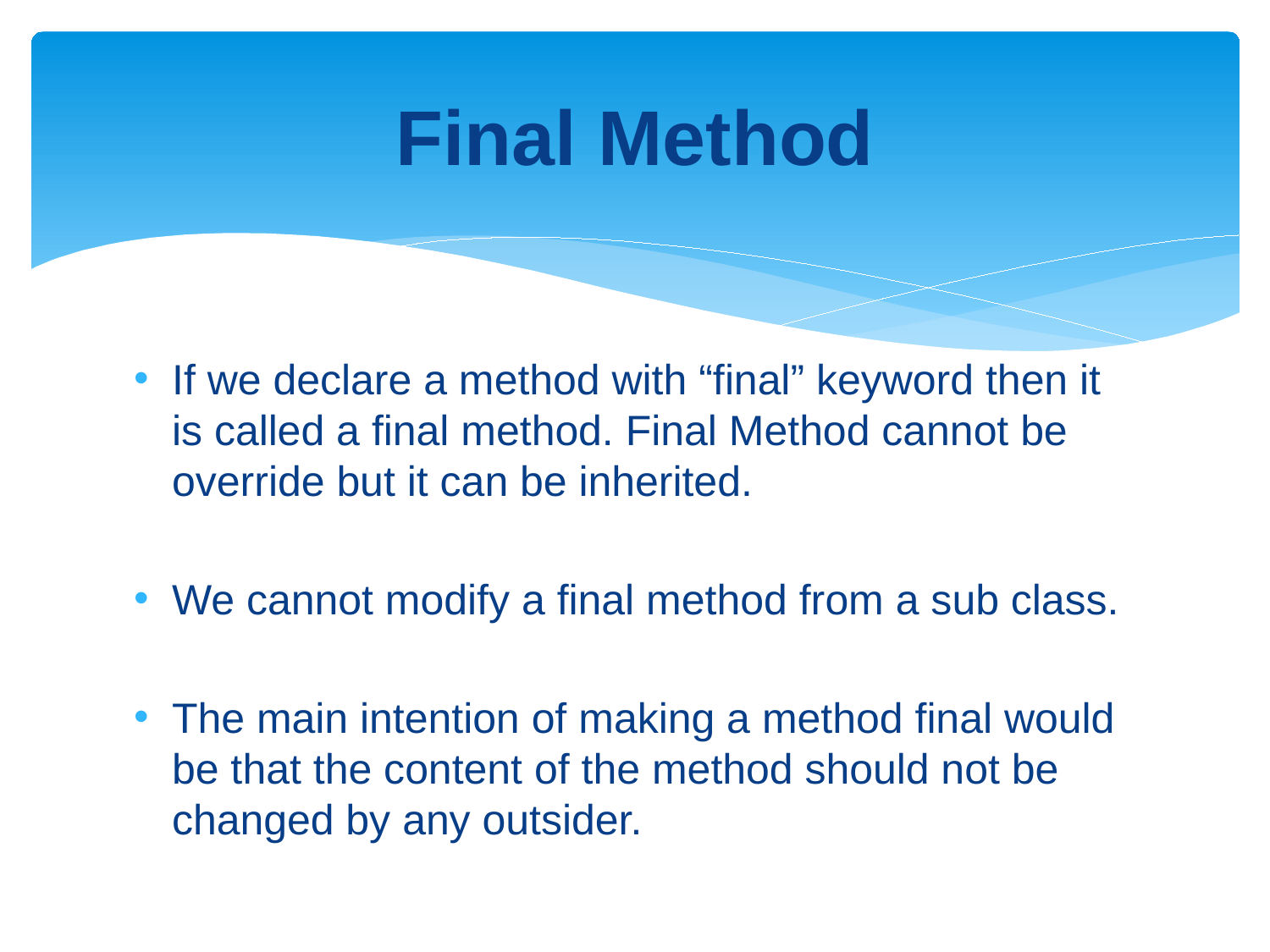

# Final Method
If we declare a method with “final” keyword then it is called a final method. Final Method cannot be override but it can be inherited.

We cannot modify a final method from a sub class.

The main intention of making a method final would be that the content of the method should not be changed by any outsider.